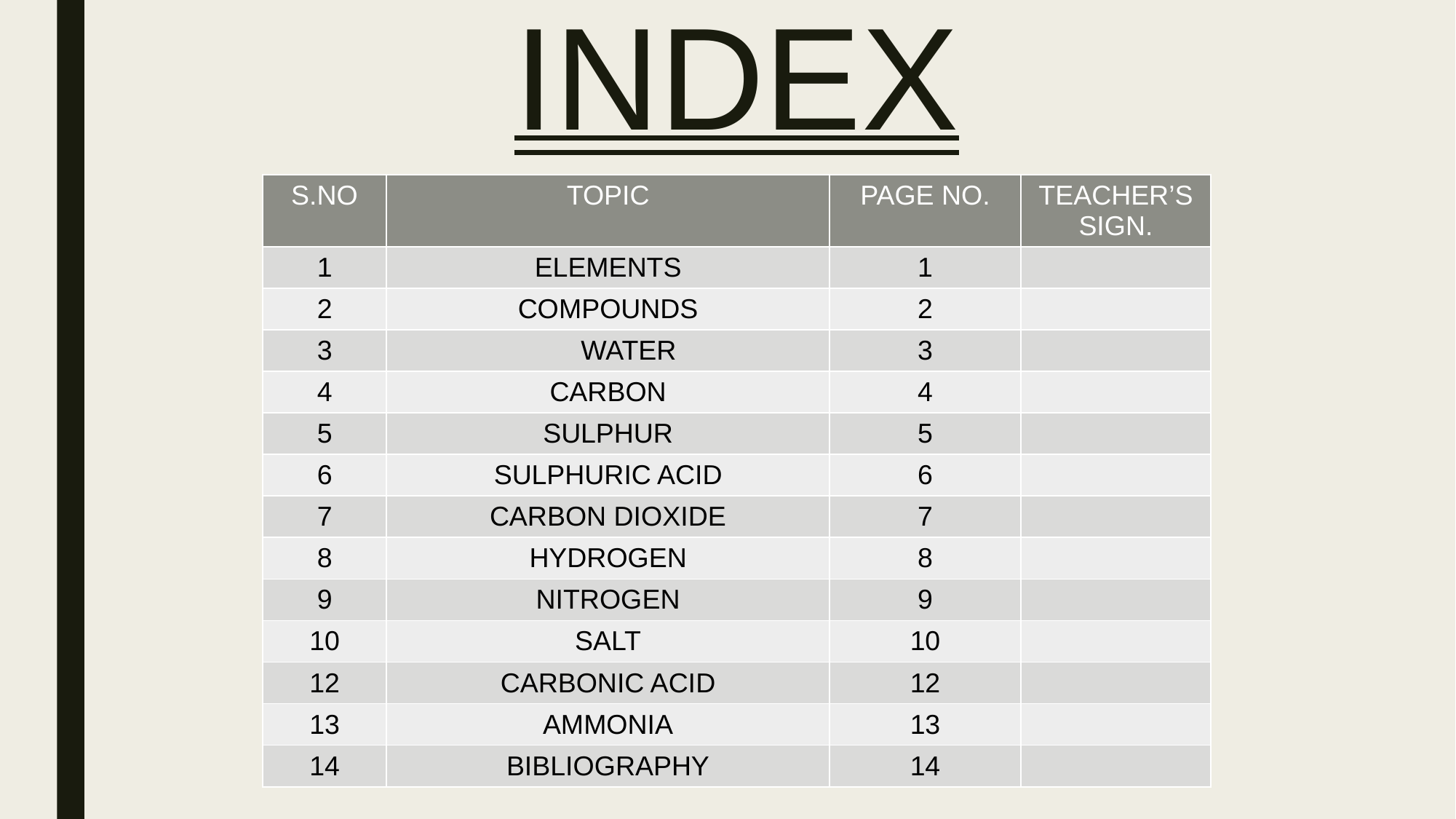

# INDEX
| S.NO | TOPIC | PAGE NO. | TEACHER’S SIGN. |
| --- | --- | --- | --- |
| 1 | ELEMENTS | 1 |  |
| 2 | COMPOUNDS | 2 |  |
| 3 | WATER | 3 |  |
| 4 | CARBON | 4 |  |
| 5 | SULPHUR | 5 |  |
| 6 | SULPHURIC ACID | 6 |  |
| 7 | CARBON DIOXIDE | 7 |  |
| 8 | HYDROGEN | 8 |  |
| 9 | NITROGEN | 9 |  |
| 10 | SALT | 10 |  |
| 12 | CARBONIC ACID | 12 |  |
| 13 | AMMONIA | 13 |  |
| 14 | BIBLIOGRAPHY | 14 |  |